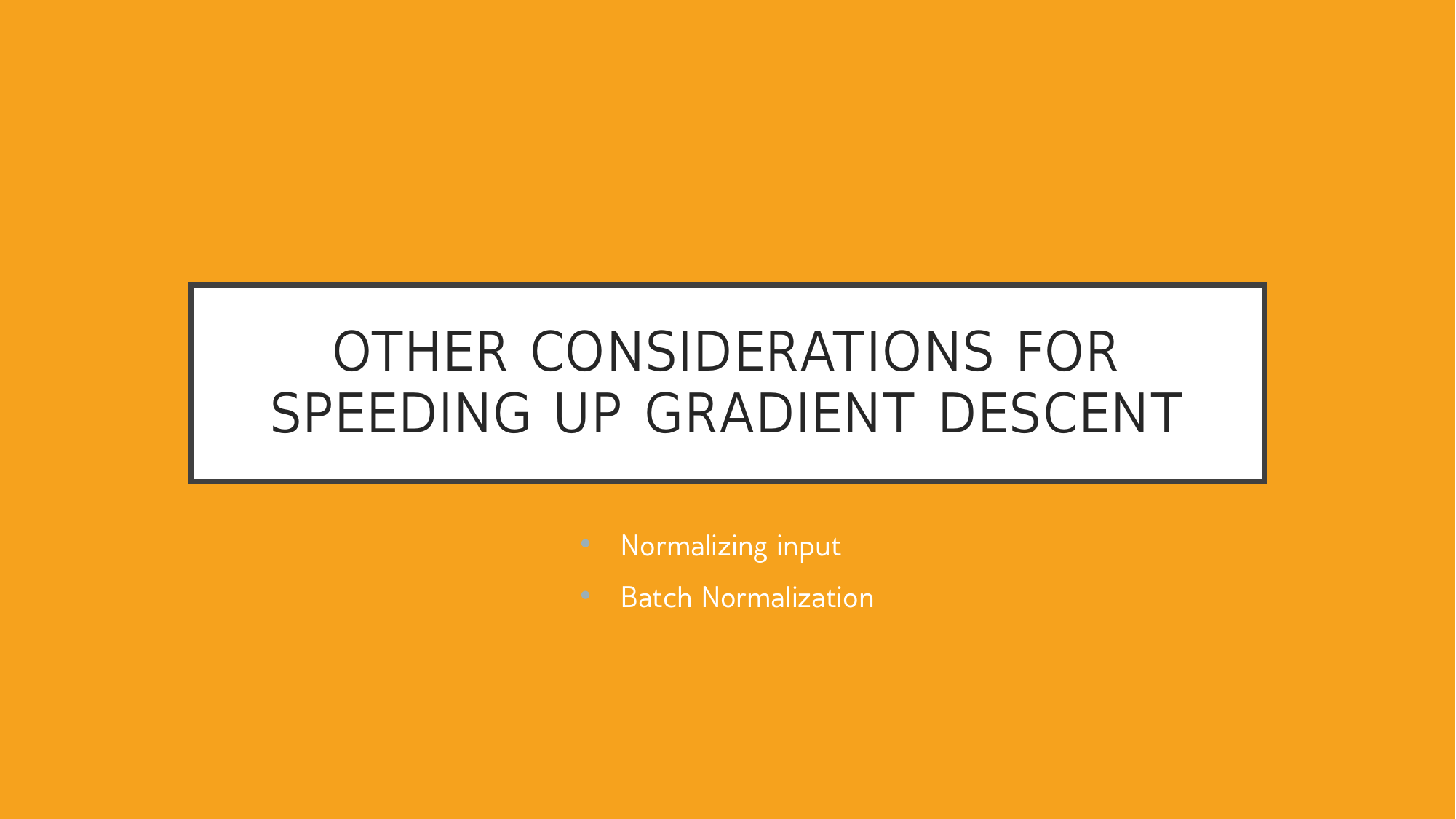

# Other Considerations for Speeding up gradient descent
Normalizing input
Batch Normalization